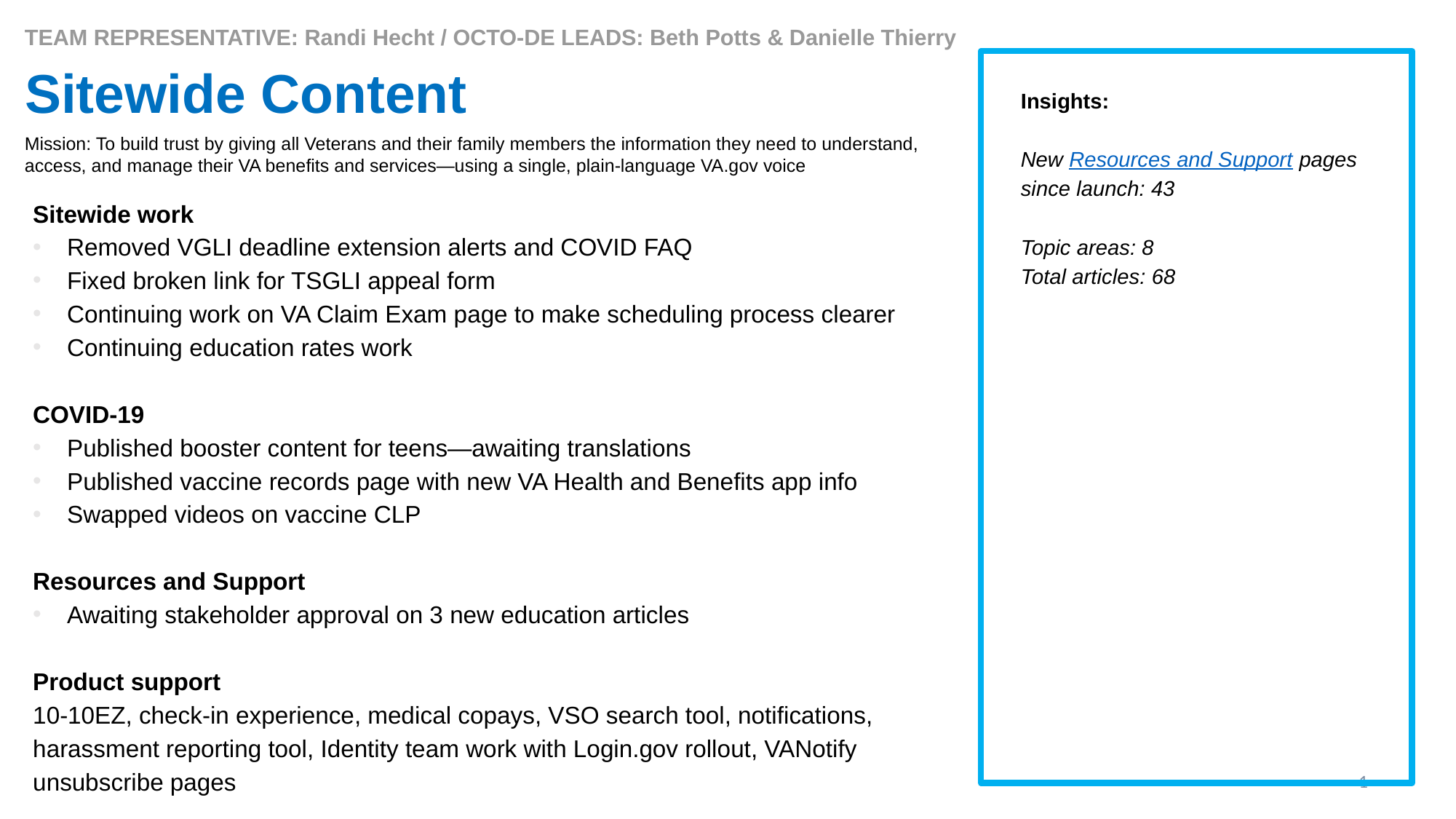

TEAM REPRESENTATIVE: Randi Hecht / OCTO-DE LEADS: Beth Potts & Danielle Thierry
# Sitewide Content
Insights:

New Resources and Support pages since launch: 43

Topic areas: 8
Total articles: 68

Mission: To build trust by giving all Veterans and their family members the information they need to understand, access, and manage their VA benefits and services—using a single, plain-language VA.gov voice
Sitewide work
Removed VGLI deadline extension alerts and COVID FAQ
Fixed broken link for TSGLI appeal form
Continuing work on VA Claim Exam page to make scheduling process clearer
Continuing education rates work

COVID-19
Published booster content for teens—awaiting translations
Published vaccine records page with new VA Health and Benefits app info
Swapped videos on vaccine CLP

Resources and Support
Awaiting stakeholder approval on 3 new education articles

Product support
10-10EZ, check-in experience, medical copays, VSO search tool, notifications, harassment reporting tool, Identity team work with Login.gov rollout, VANotify unsubscribe pages
1